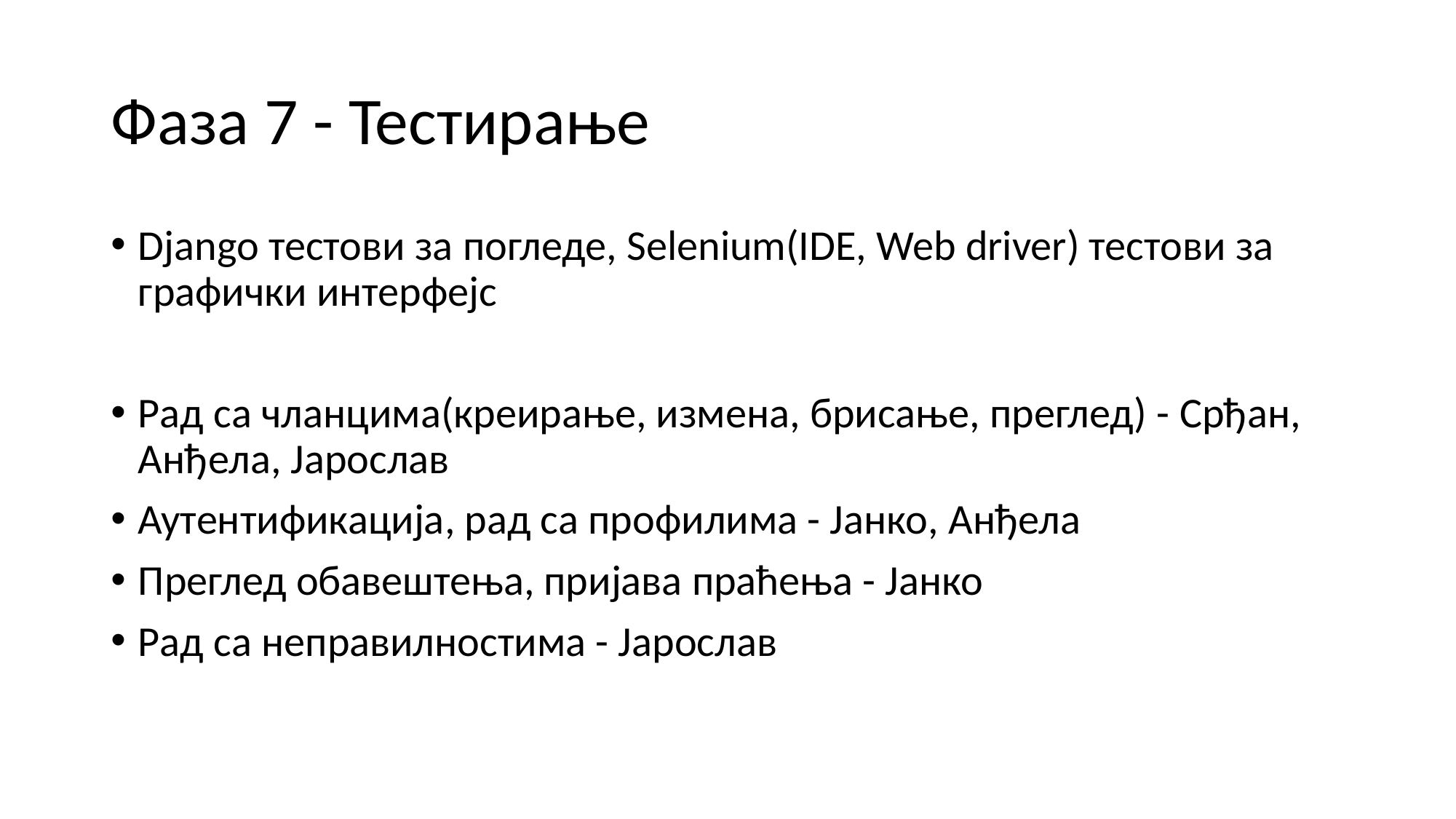

# Фаза 7 - Тестирање
Django тестови за погледе, Selenium(IDE, Web driver) тестови за графички интерфејс

Рад са чланцима(креирање, измена, брисање, преглед) - Срђан, Анђела, Јарослав
Аутентификација, рад са профилима - Јанко, Анђела
Преглед обавештења, пријава праћења - Јанко
Рад са неправилностима - Јарослав